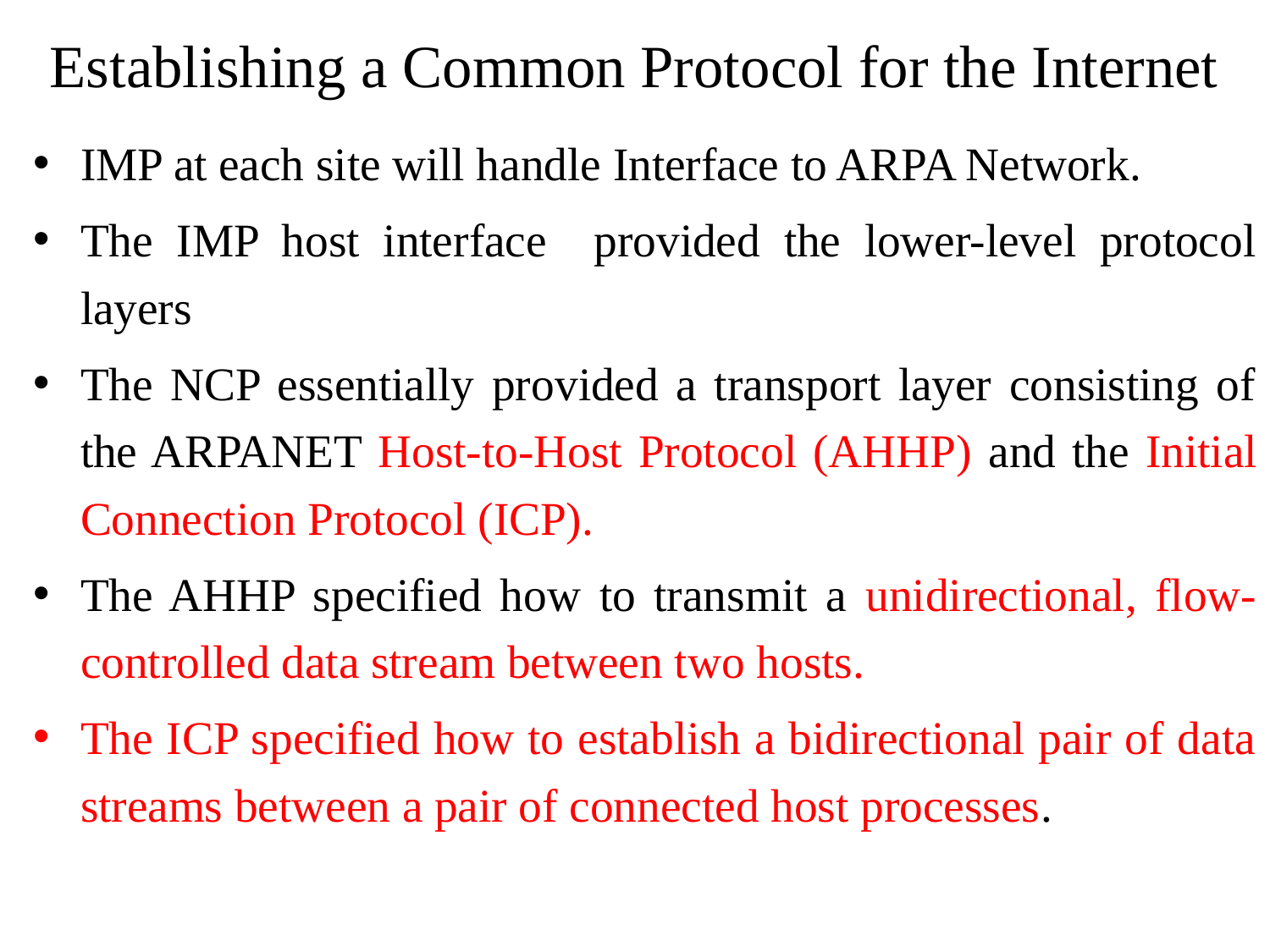

# Establishing a Common Protocol for the Internet
IMP at each site will handle Interface to ARPA Network.
The IMP host interface  provided the lower-level protocol layers
The NCP essentially provided a transport layer consisting of the ARPANET Host-to-Host Protocol (AHHP) and the Initial Connection Protocol (ICP).
The AHHP specified how to transmit a unidirectional, flow-controlled data stream between two hosts.
The ICP specified how to establish a bidirectional pair of data streams between a pair of connected host processes.